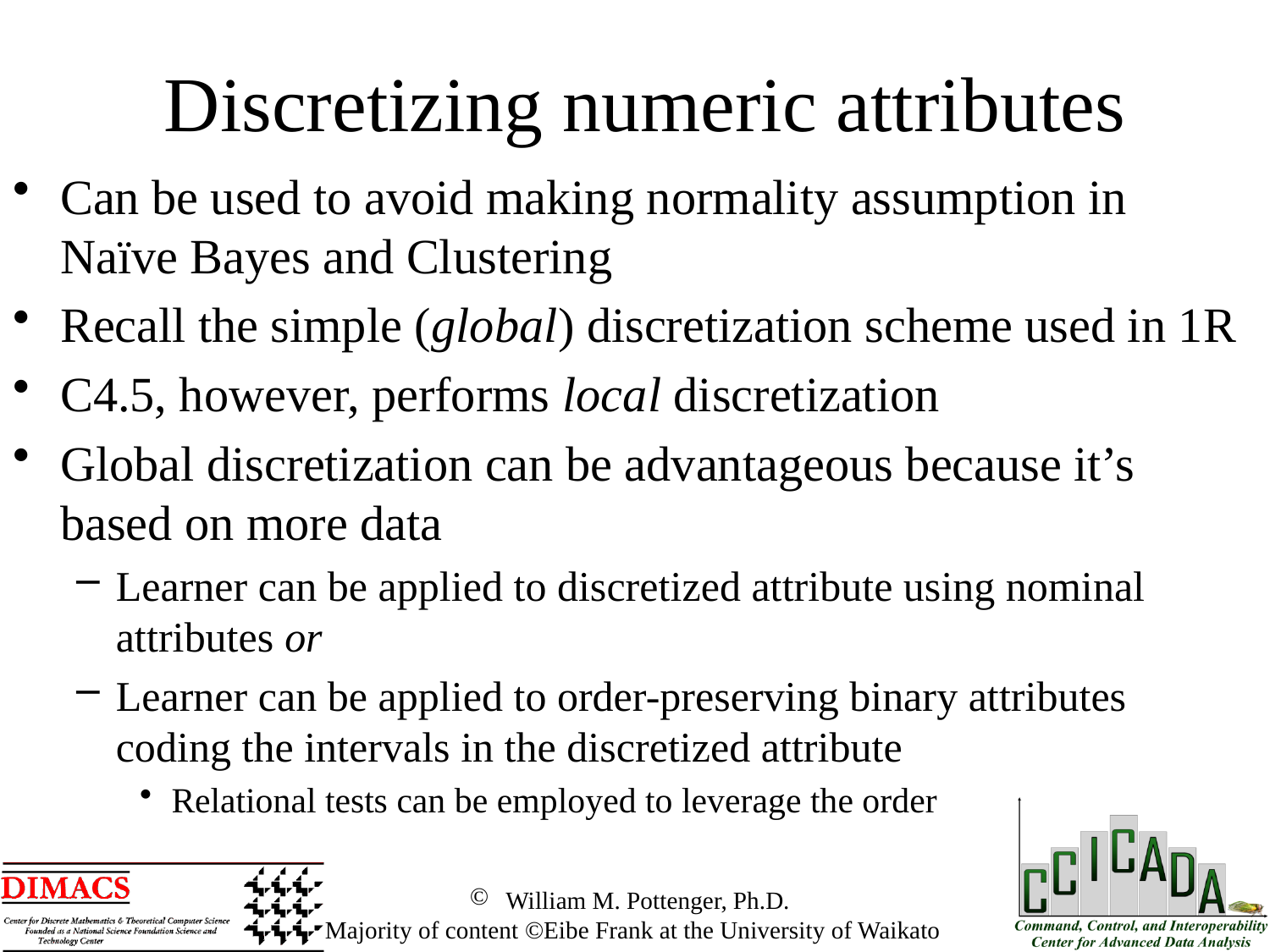

Discretizing numeric attributes
Can be used to avoid making normality assumption in Naïve Bayes and Clustering
Recall the simple (global) discretization scheme used in 1R
C4.5, however, performs local discretization
Global discretization can be advantageous because it’s based on more data
Learner can be applied to discretized attribute using nominal attributes or
Learner can be applied to order-preserving binary attributes coding the intervals in the discretized attribute
Relational tests can be employed to leverage the order
 William M. Pottenger, Ph.D.
 Majority of content ©Eibe Frank at the University of Waikato